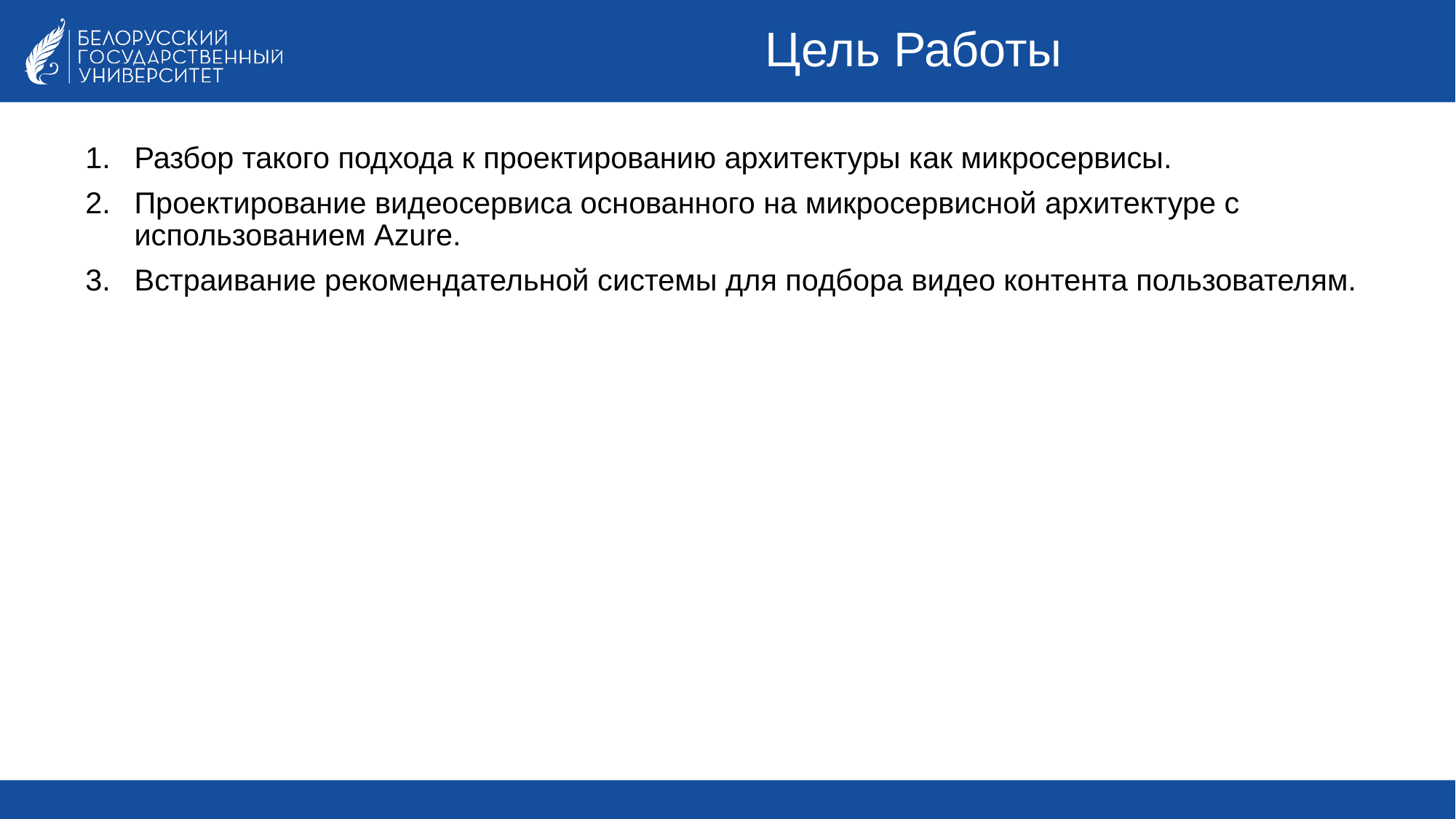

# Цель Работы
Разбор такого подхода к проектированию архитектуры как микросервисы.
Проектирование видеосервиса основанного на микросервисной архитектуре с использованием Azure.
Встраивание рекомендательной системы для подбора видео контента пользователям.